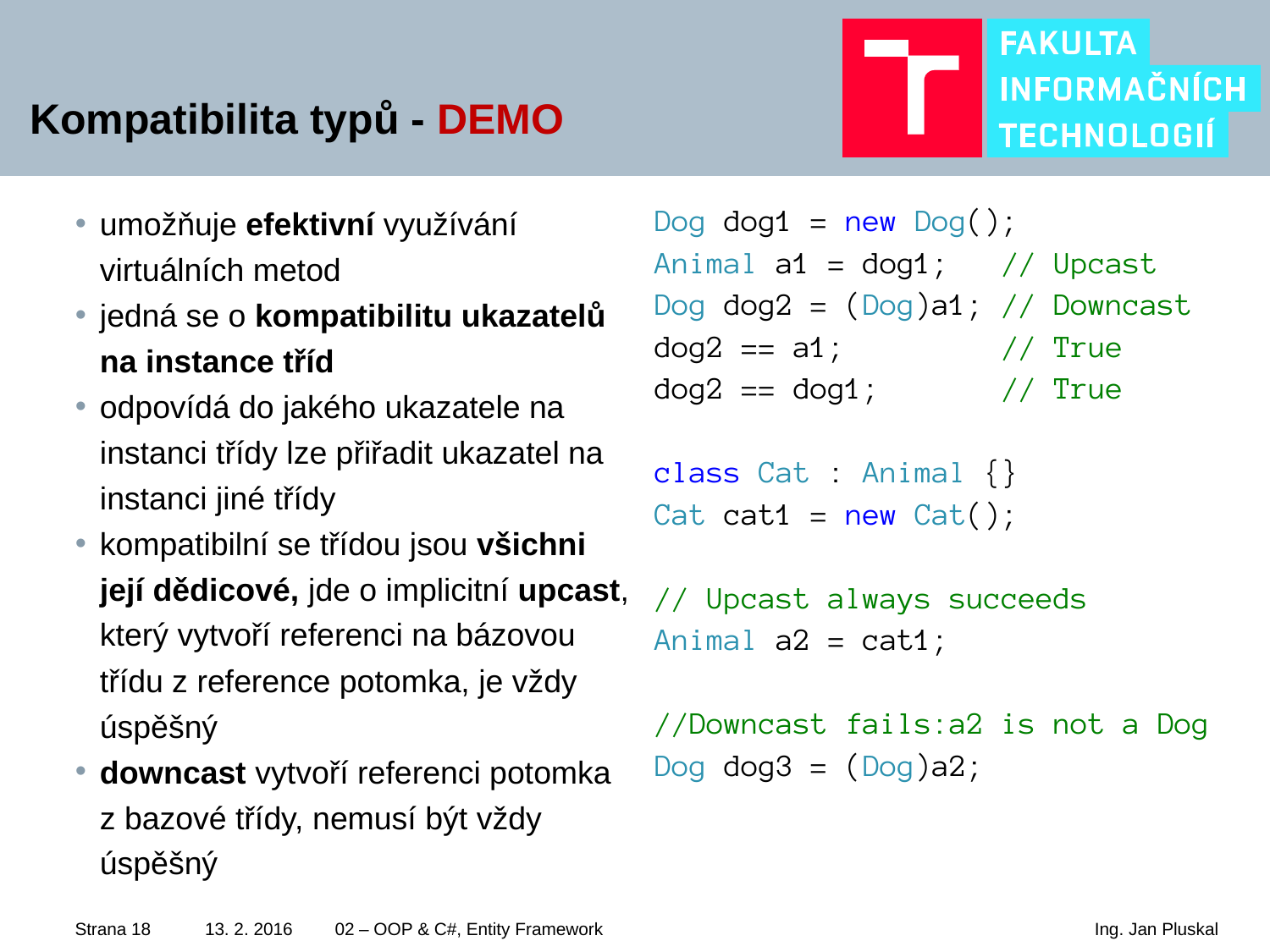

# Kompatibilita typů - DEMO
umožňuje efektivní využívání virtuálních metod
jedná se o kompatibilitu ukazatelů na instance tříd
odpovídá do jakého ukazatele na instanci třídy lze přiřadit ukazatel na instanci jiné třídy
kompatibilní se třídou jsou všichni její dědicové, jde o implicitní upcast, který vytvoří referenci na bázovou třídu z reference potomka, je vždy úspěšný
downcast vytvoří referenci potomka z bazové třídy, nemusí být vždy úspěšný
Dog dog1 = new Dog();
Animal a1 = dog1;   // Upcast
Dog dog2 = (Dog)a1; // Downcast
dog2 == a1;         // True
dog2 == dog1;       // True

class Cat : Animal {}
Cat cat1 = new Cat();

// Upcast always succeeds
Animal a2 = cat1;

//Downcast fails:a2 is not a Dog
Dog dog3 = (Dog)a2;